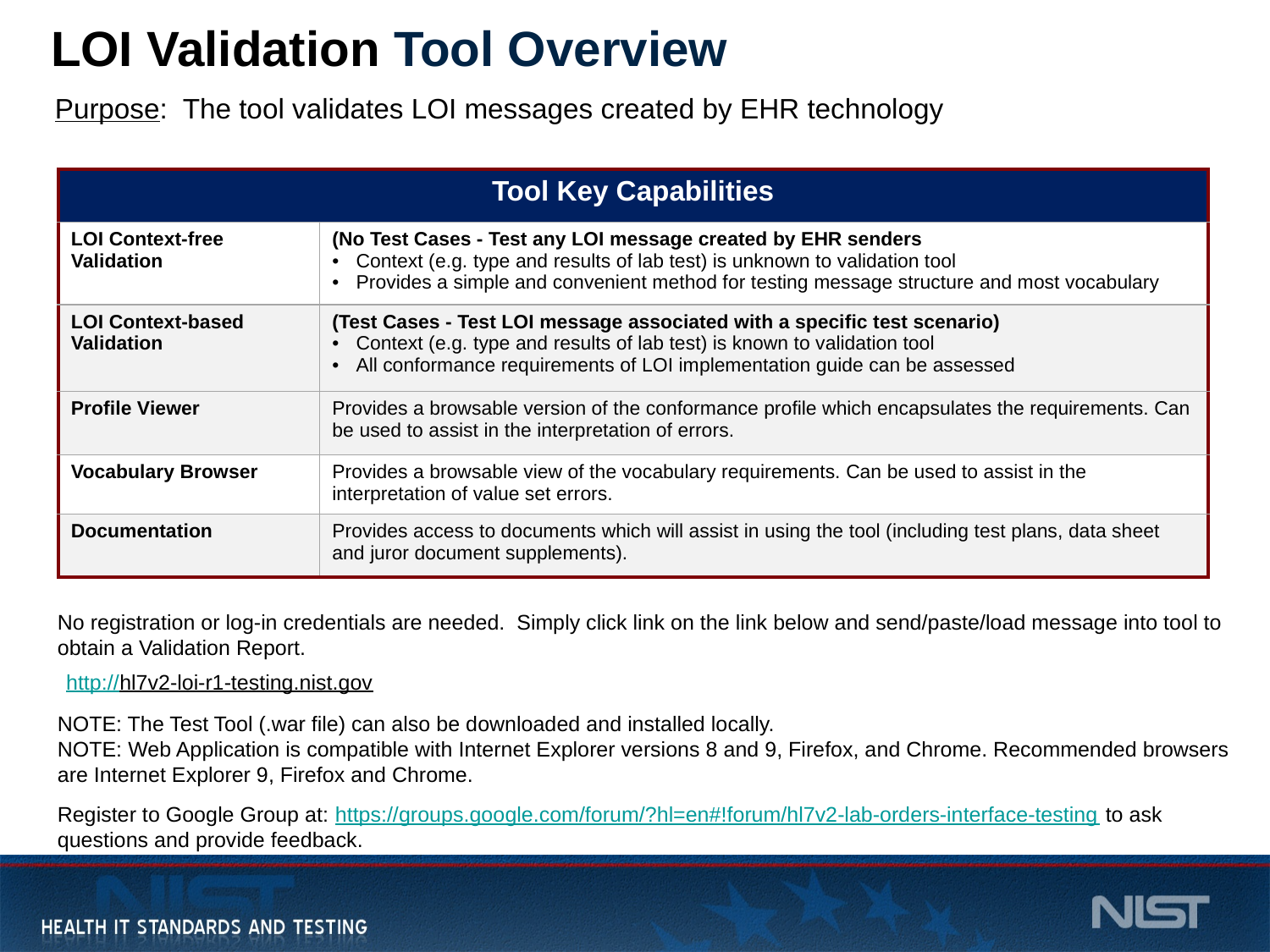

# LOI Validation Tool Overview
Purpose:  The tool validates LOI messages created by EHR technology

| Tool Key Capabilities |  |
| --- | --- |
| LOI Context-free Validation | (No Test Cases - Test any LOI message created by EHR senders Context (e.g. type and results of lab test) is unknown to validation tool Provides a simple and convenient method for testing message structure and most vocabulary |
| LOI Context-based Validation | (Test Cases - Test LOI message associated with a specific test scenario) Context (e.g. type and results of lab test) is known to validation tool All conformance requirements of LOI implementation guide can be assessed |
| Profile Viewer | Provides a browsable version of the conformance profile which encapsulates the requirements. Can be used to assist in the interpretation of errors. |
| Vocabulary Browser | Provides a browsable view of the vocabulary requirements. Can be used to assist in the interpretation of value set errors. |
| Documentation | Provides access to documents which will assist in using the tool (including test plans, data sheet and juror document supplements). |
No registration or log-in credentials are needed.  Simply click link on the link below and send/paste/load message into tool to obtain a Validation Report.

NOTE: The Test Tool (.war file) can also be downloaded and installed locally.
NOTE: Web Application is compatible with Internet Explorer versions 8 and 9, Firefox, and Chrome. Recommended browsers are Internet Explorer 9, Firefox and Chrome.

Register to Google Group at: https://groups.google.com/forum/?hl=en#!forum/hl7v2-lab-orders-interface-testing to ask questions and provide feedback.
http://hl7v2-loi-r1-testing.nist.gov